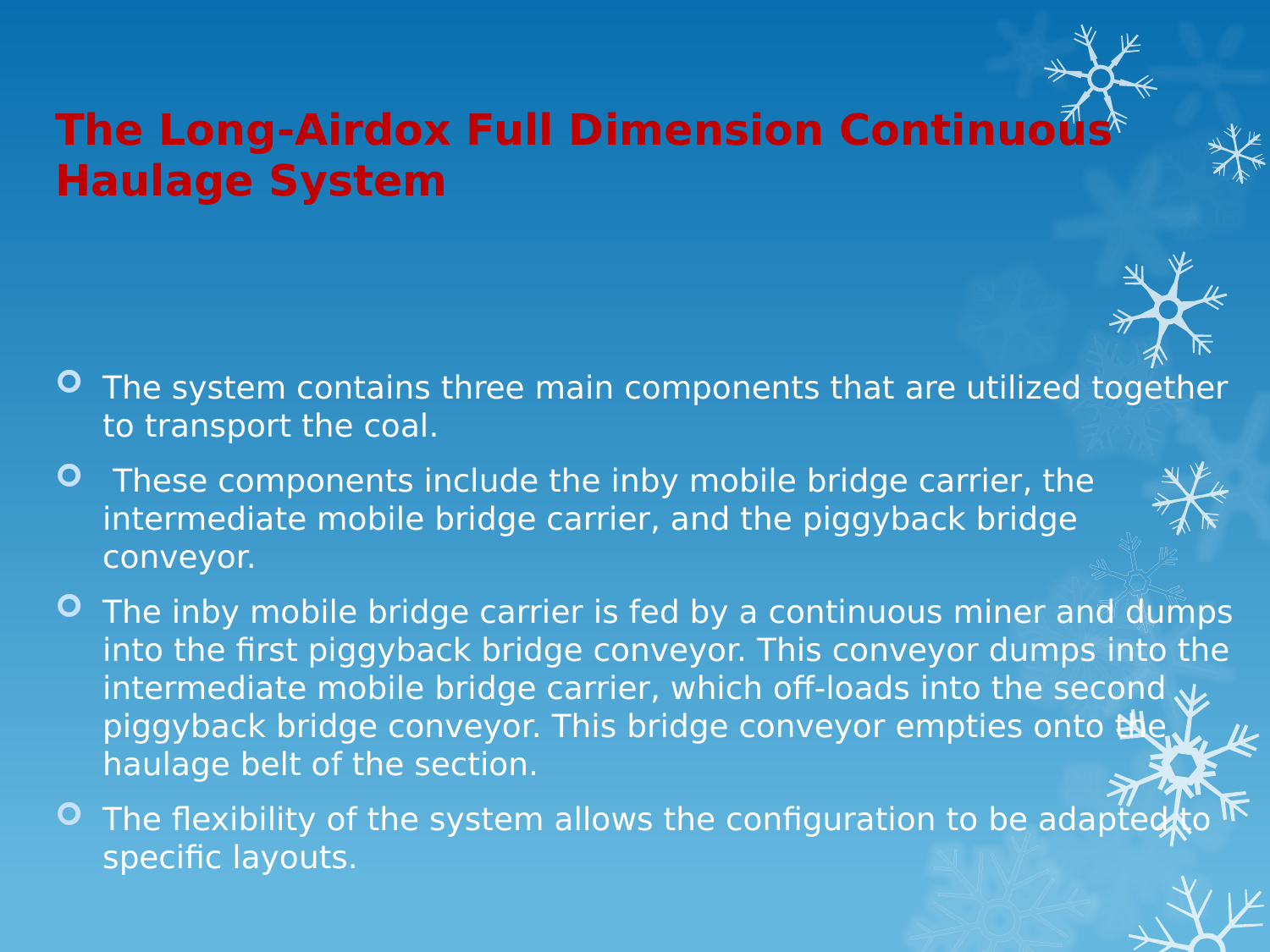

# The Long-Airdox Full Dimension Continuous Haulage System
The system contains three main components that are utilized together to transport the coal.
 These components include the inby mobile bridge carrier, the intermediate mobile bridge carrier, and the piggyback bridge conveyor.
The inby mobile bridge carrier is fed by a continuous miner and dumps into the first piggyback bridge conveyor. This conveyor dumps into the intermediate mobile bridge carrier, which off-loads into the second piggyback bridge conveyor. This bridge conveyor empties onto the haulage belt of the section.
The flexibility of the system allows the configuration to be adapted to specific layouts.